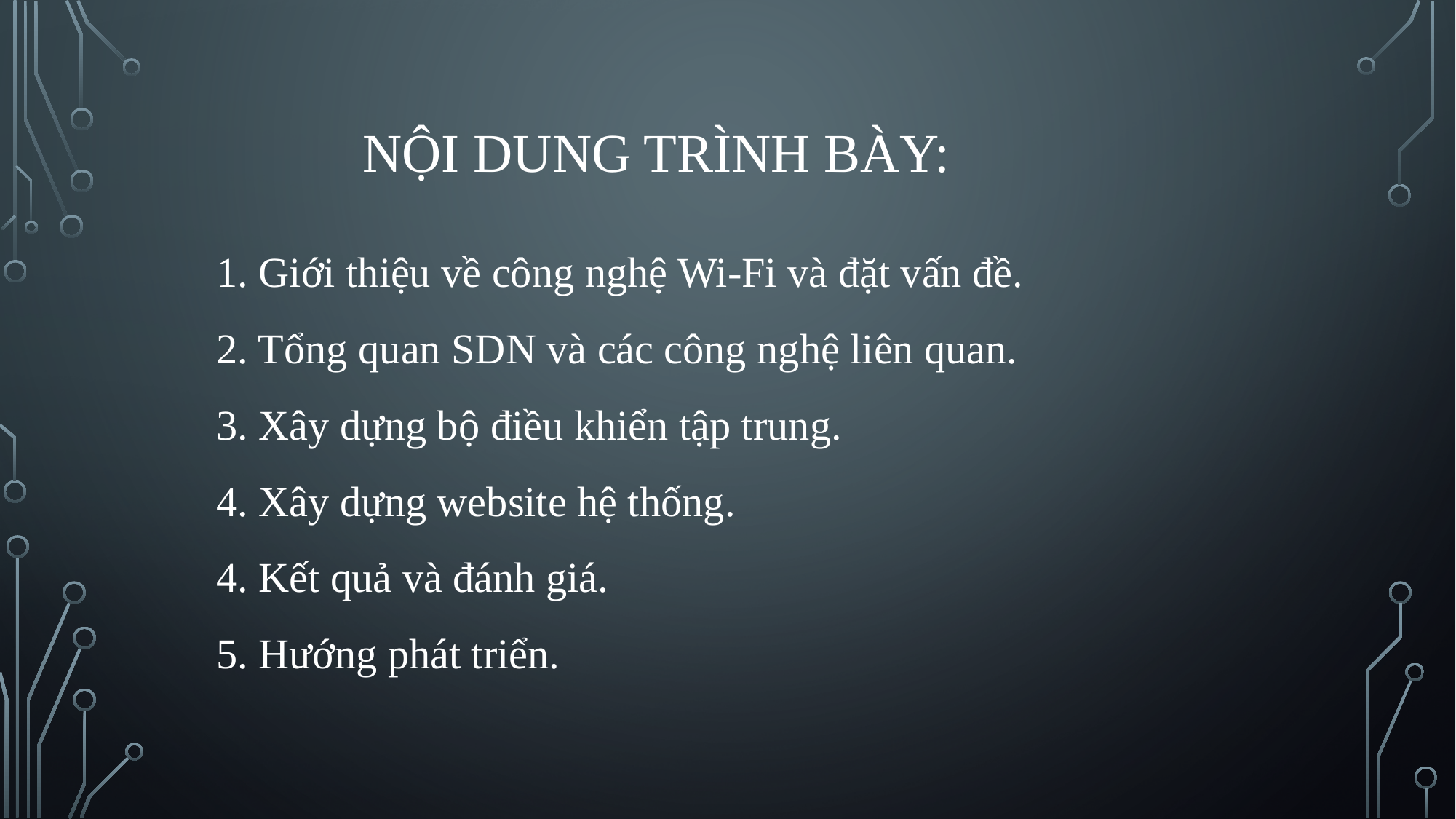

# Nội Dung Trình Bày:
1. Giới thiệu về công nghệ Wi-Fi và đặt vấn đề.
2. Tổng quan SDN và các công nghệ liên quan.
3. Xây dựng bộ điều khiển tập trung.
4. Xây dựng website hệ thống.
4. Kết quả và đánh giá.
5. Hướng phát triển.

2